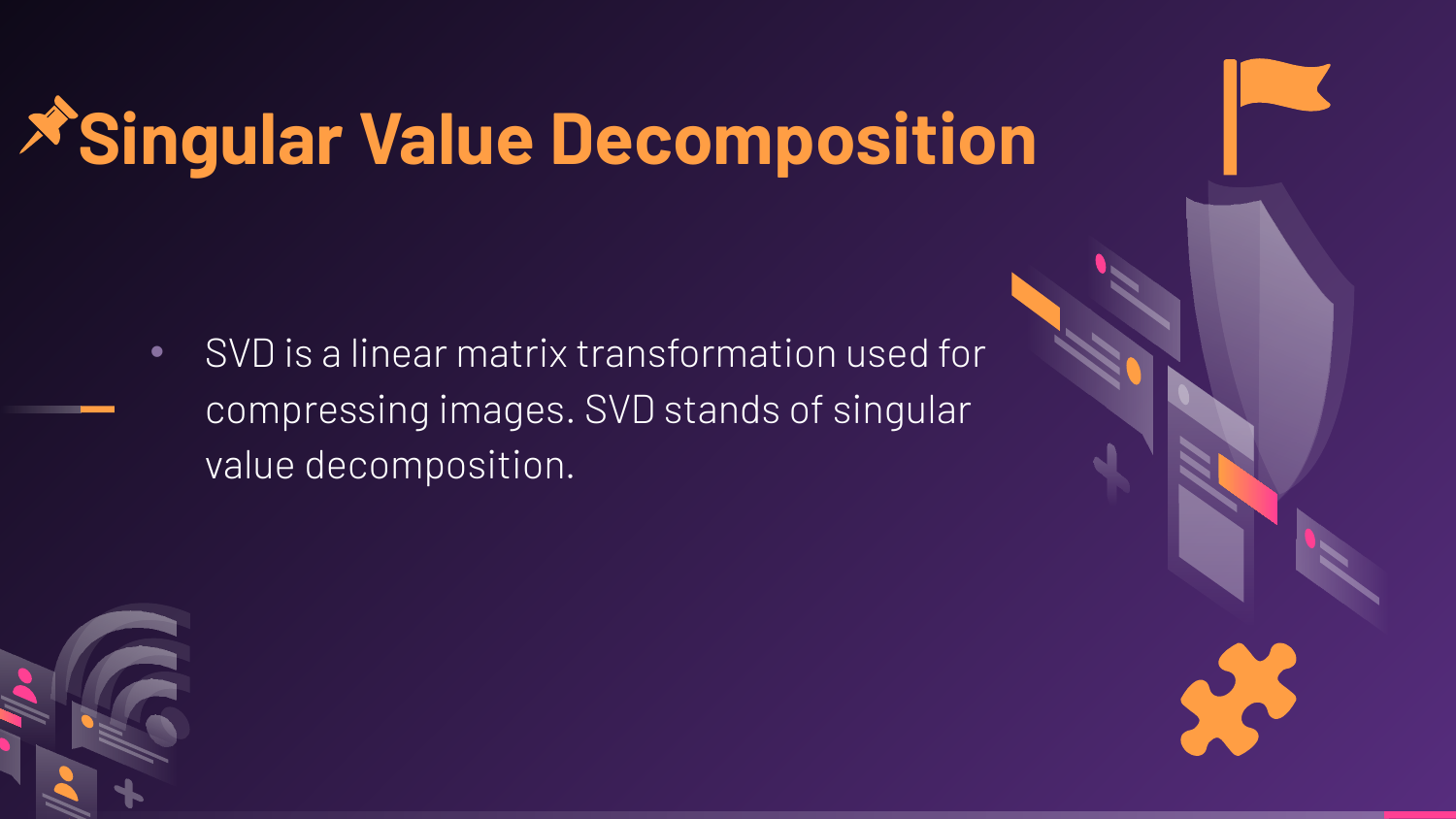

# Singular Value Decomposition

SVD is a linear matrix transformation used for compressing images. SVD stands of singular value decomposition.